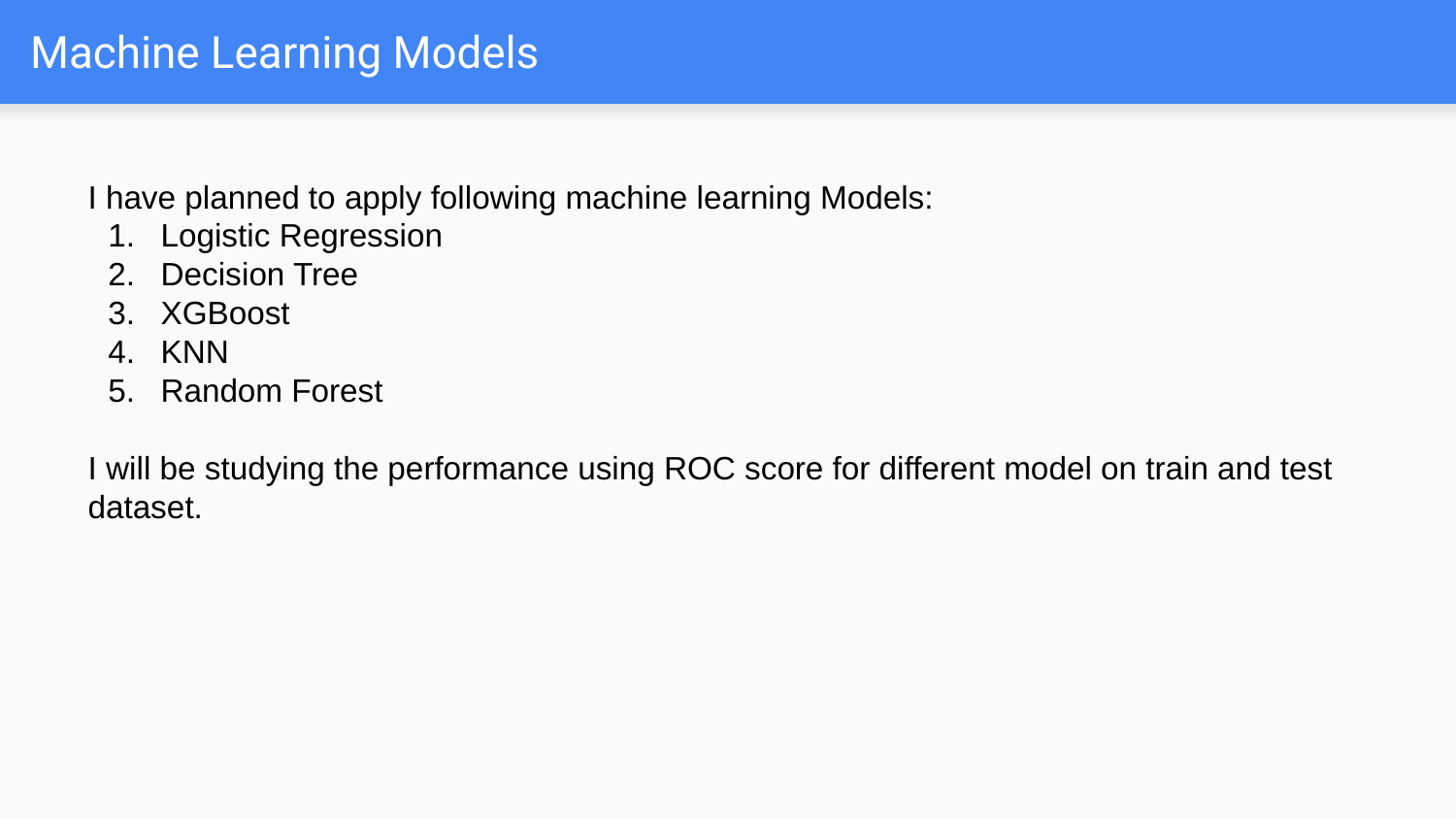

# Machine Learning Models
I have planned to apply following machine learning Models:
Logistic Regression
Decision Tree
XGBoost
KNN
Random Forest

I will be studying the performance using ROC score for different model on train and test dataset.